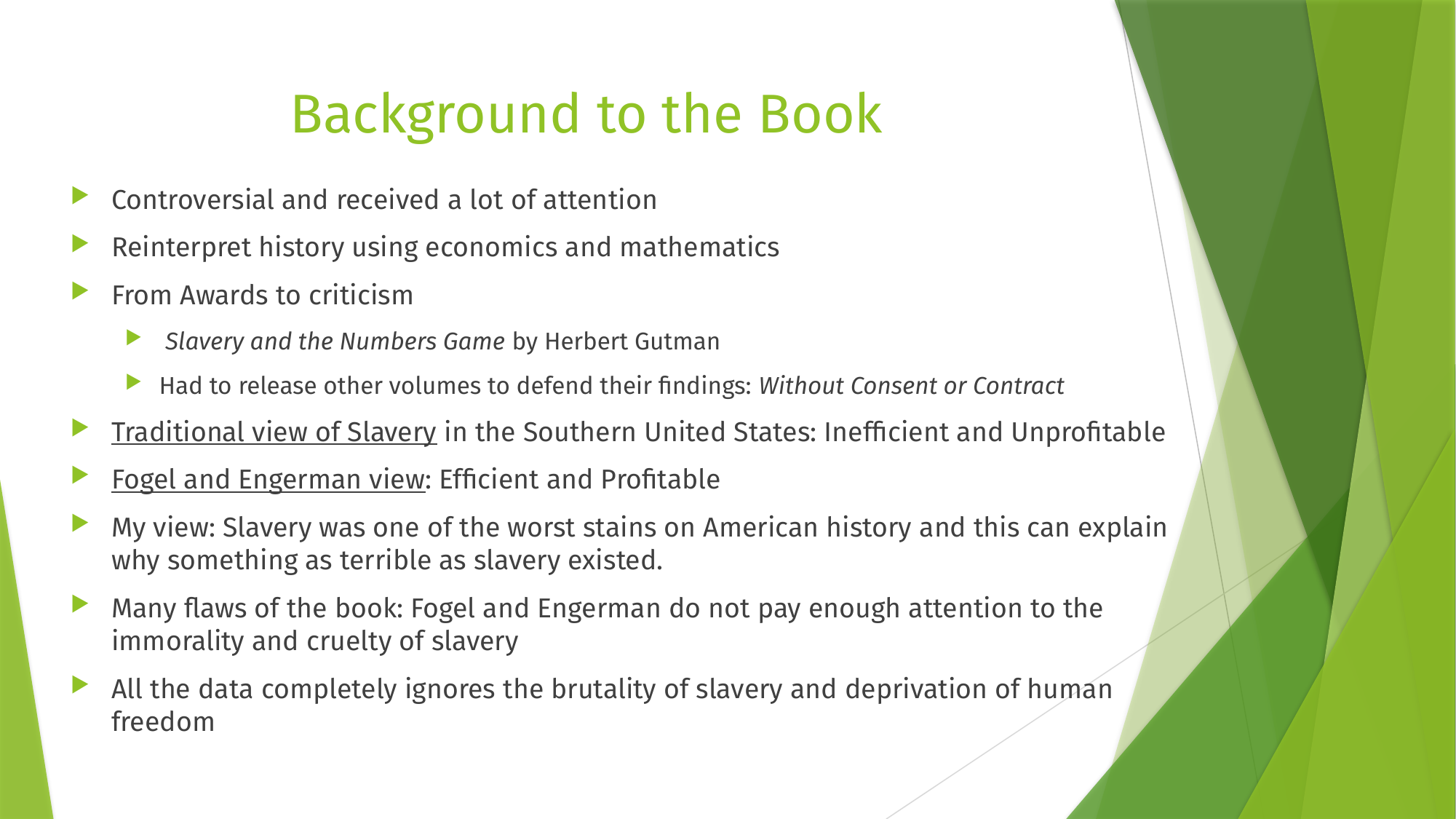

# Background to the Book
Controversial and received a lot of attention
Reinterpret history using economics and mathematics
From Awards to criticism
 Slavery and the Numbers Game by Herbert Gutman
Had to release other volumes to defend their findings: Without Consent or Contract
Traditional view of Slavery in the Southern United States: Inefficient and Unprofitable
Fogel and Engerman view: Efficient and Profitable
My view: Slavery was one of the worst stains on American history and this can explain why something as terrible as slavery existed.
Many flaws of the book: Fogel and Engerman do not pay enough attention to the immorality and cruelty of slavery
All the data completely ignores the brutality of slavery and deprivation of human freedom